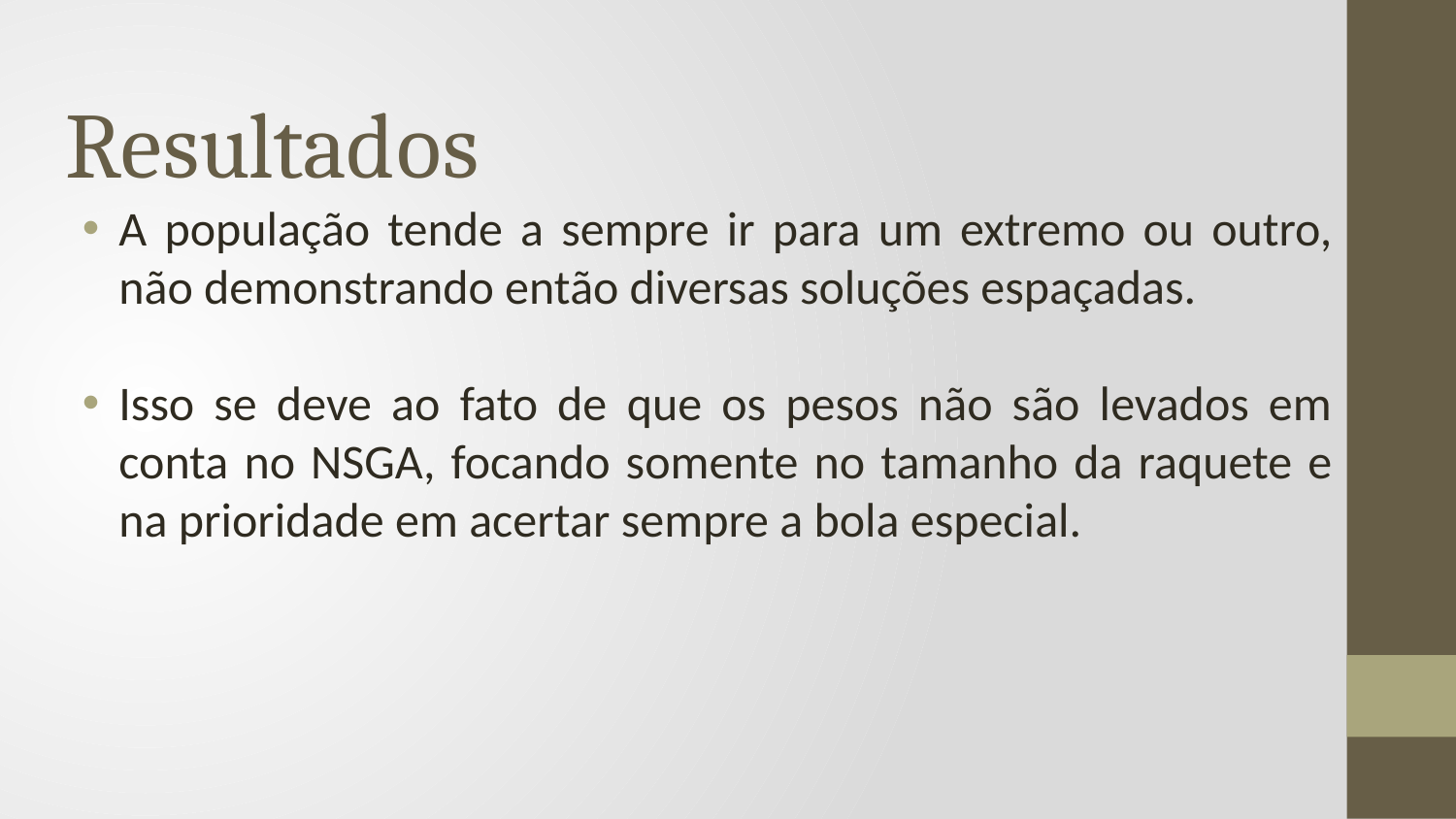

# Resultados
A população tende a sempre ir para um extremo ou outro, não demonstrando então diversas soluções espaçadas.

Isso se deve ao fato de que os pesos não são levados em conta no NSGA, focando somente no tamanho da raquete e na prioridade em acertar sempre a bola especial.